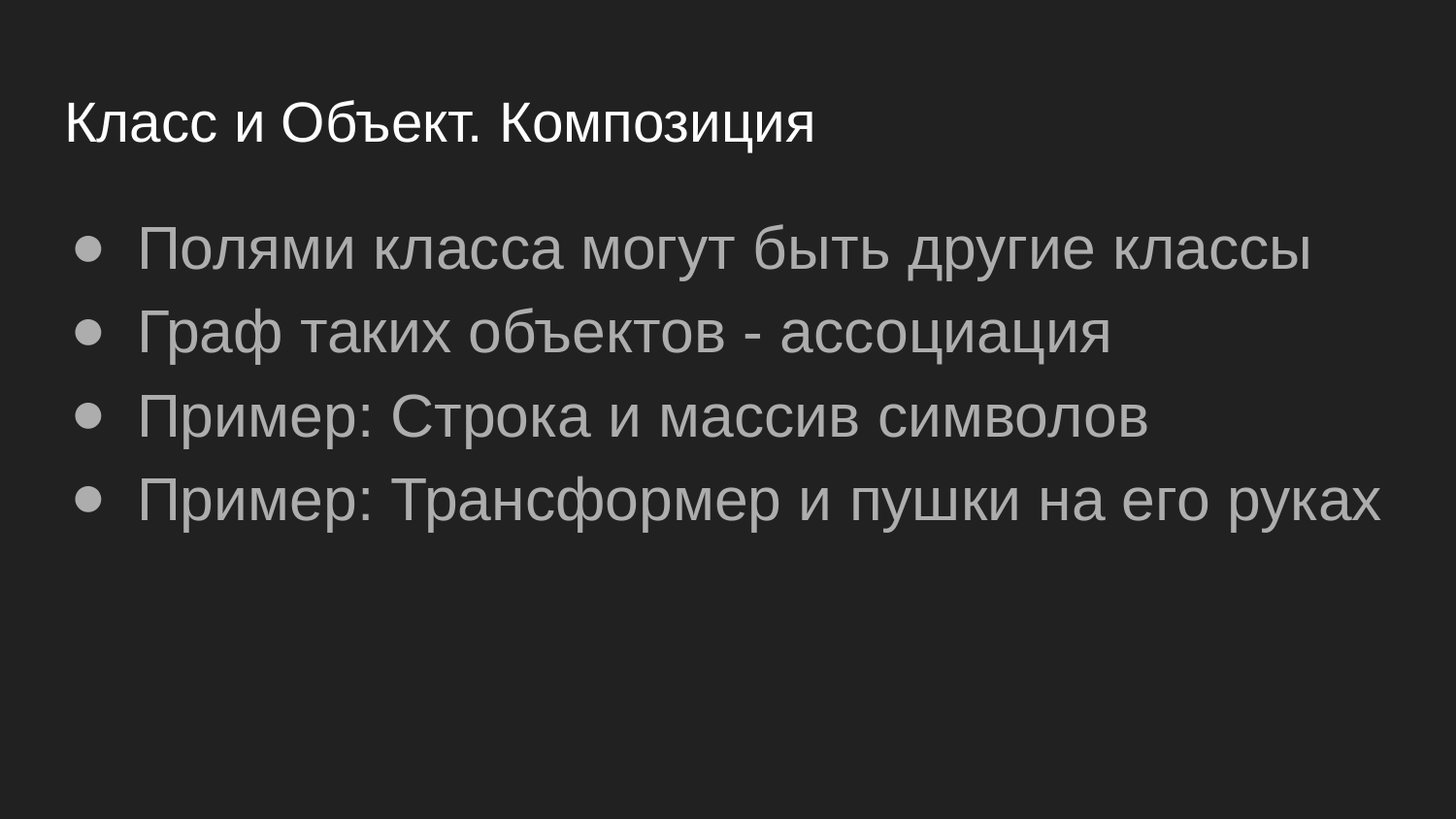

# Класс и Объект. Композиция
Полями класса могут быть другие классы
Граф таких объектов - ассоциация
Пример: Строка и массив символов
Пример: Трансформер и пушки на его руках